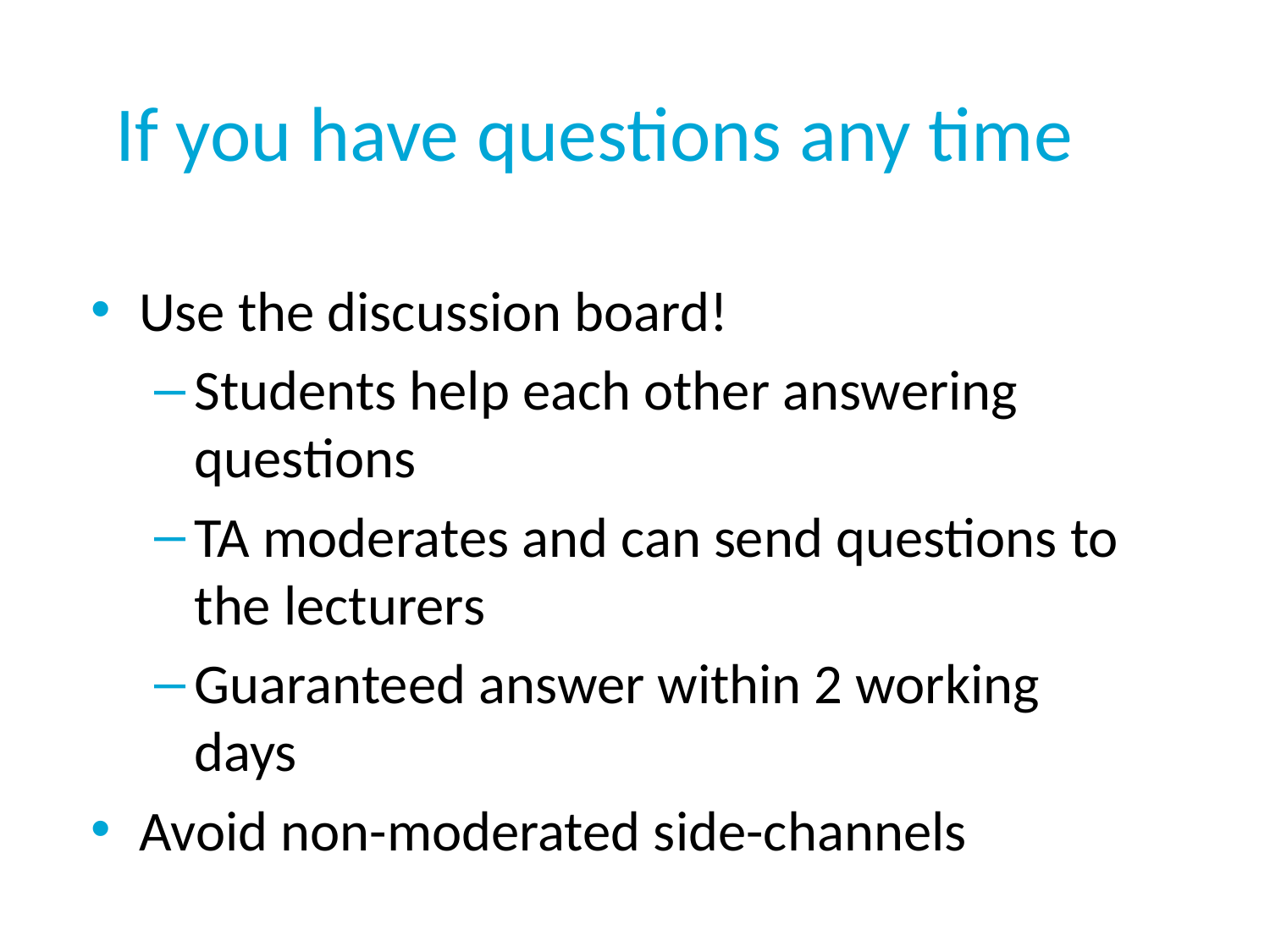

# If you have questions any time
Use the discussion board!
Students help each other answering questions
TA moderates and can send questions to the lecturers
Guaranteed answer within 2 working days
Avoid non-moderated side-channels